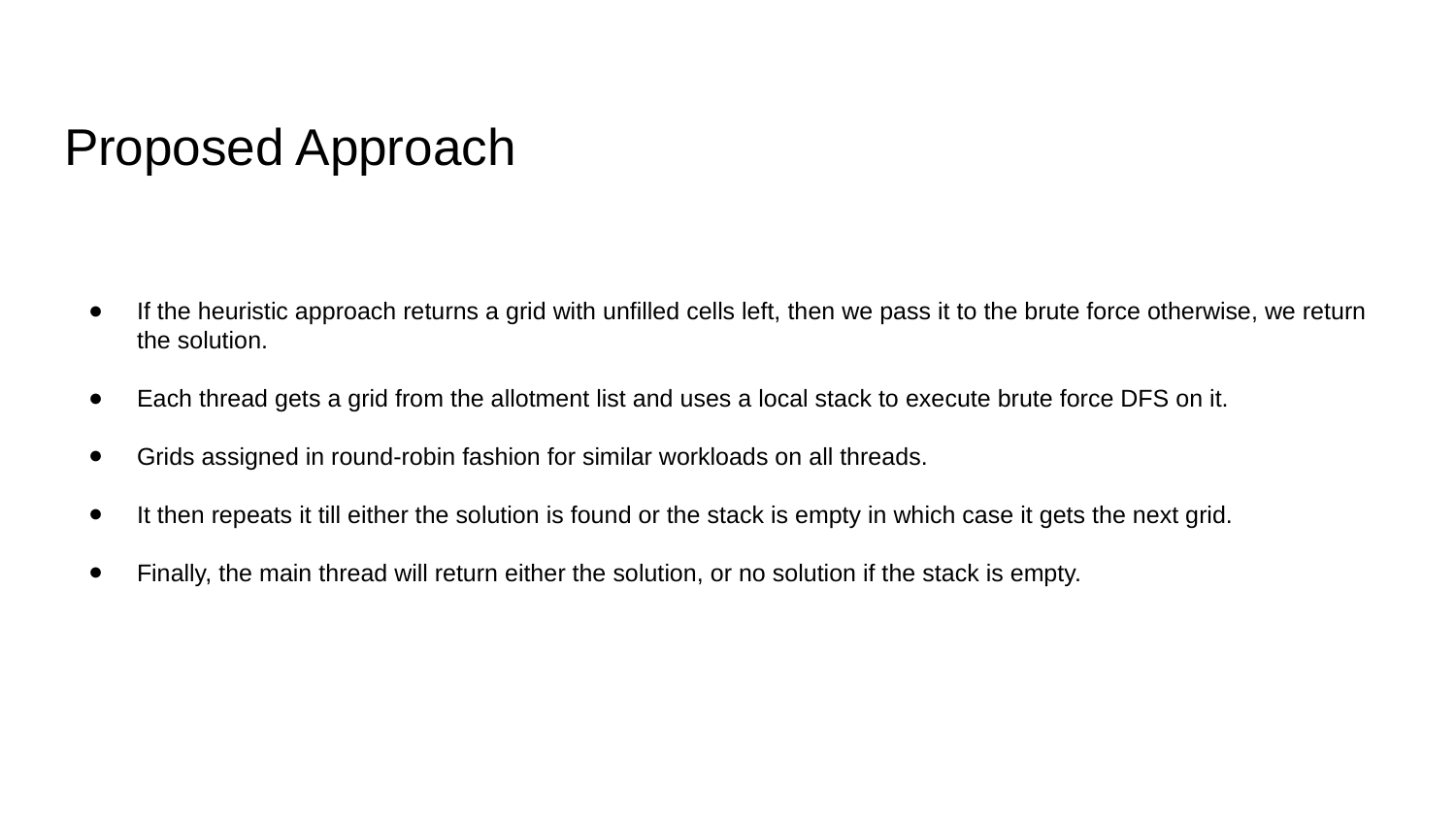

# Proposed Approach

If the heuristic approach returns a grid with unfilled cells left, then we pass it to the brute force otherwise, we return the solution.

Each thread gets a grid from the allotment list and uses a local stack to execute brute force DFS on it.

Grids assigned in round-robin fashion for similar workloads on all threads.

It then repeats it till either the solution is found or the stack is empty in which case it gets the next grid.

Finally, the main thread will return either the solution, or no solution if the stack is empty.